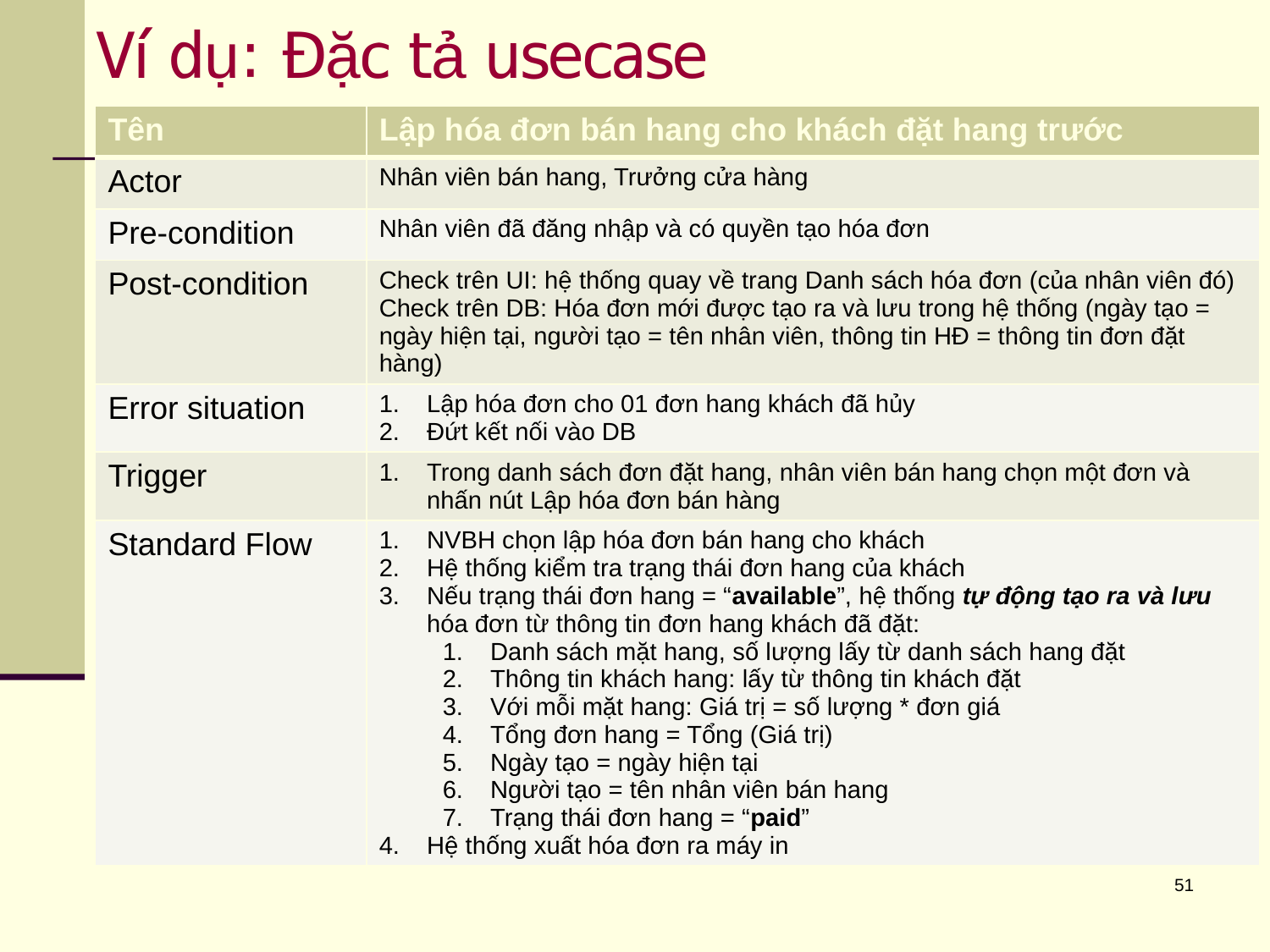

# Ví dụ: Đặc tả usecase
| Tên | Lập hóa đơn bán hang cho khách đặt hang trước |
| --- | --- |
| Actor | Nhân viên bán hang, Trưởng cửa hàng |
| Pre-condition | Nhân viên đã đăng nhập và có quyền tạo hóa đơn |
| Post-condition | Check trên UI: hệ thống quay về trang Danh sách hóa đơn (của nhân viên đó) Check trên DB: Hóa đơn mới được tạo ra và lưu trong hệ thống (ngày tạo = ngày hiện tại, người tạo = tên nhân viên, thông tin HĐ = thông tin đơn đặt hàng) |
| Error situation | Lập hóa đơn cho 01 đơn hang khách đã hủy Đứt kết nối vào DB |
| Trigger | Trong danh sách đơn đặt hang, nhân viên bán hang chọn một đơn và nhấn nút Lập hóa đơn bán hàng |
| Standard Flow | NVBH chọn lập hóa đơn bán hang cho khách Hệ thống kiểm tra trạng thái đơn hang của khách Nếu trạng thái đơn hang = “available”, hệ thống tự động tạo ra và lưu hóa đơn từ thông tin đơn hang khách đã đặt: Danh sách mặt hang, số lượng lấy từ danh sách hang đặt Thông tin khách hang: lấy từ thông tin khách đặt Với mỗi mặt hang: Giá trị = số lượng \* đơn giá Tổng đơn hang = Tổng (Giá trị) Ngày tạo = ngày hiện tại Người tạo = tên nhân viên bán hang Trạng thái đơn hang = “paid” Hệ thống xuất hóa đơn ra máy in |
51